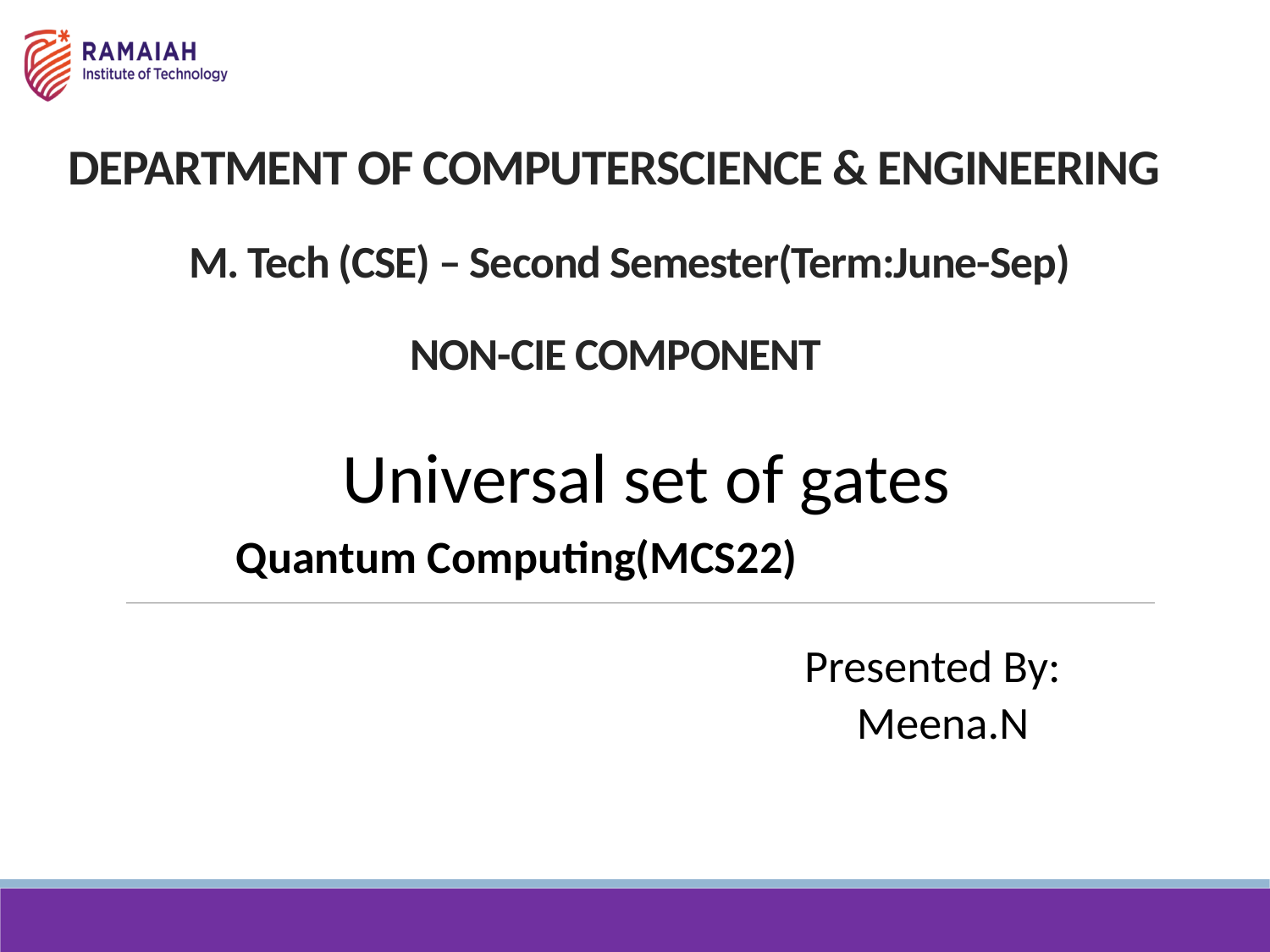

# DEPARTMENT OF COMPUTERSCIENCE & ENGINEERING M. Tech (CSE) – Second Semester(Term:June-Sep) NON-CIE COMPONENT
Universal set of gates
Quantum Computing(MCS22)

                                                  Presented By:
                                                   Meena.N